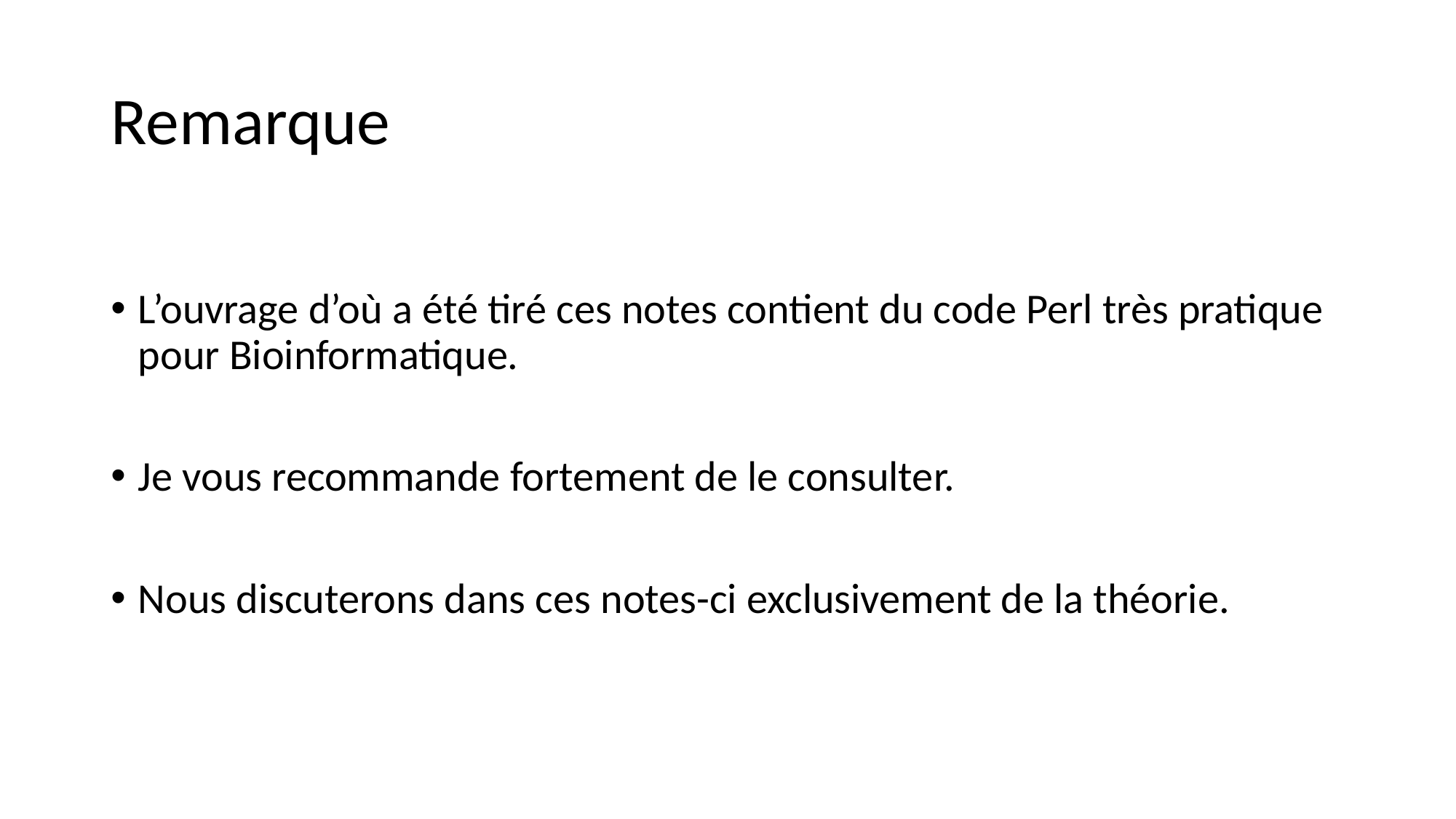

# Remarque
L’ouvrage d’où a été tiré ces notes contient du code Perl très pratique pour Bioinformatique.

Je vous recommande fortement de le consulter.

Nous discuterons dans ces notes-ci exclusivement de la théorie.